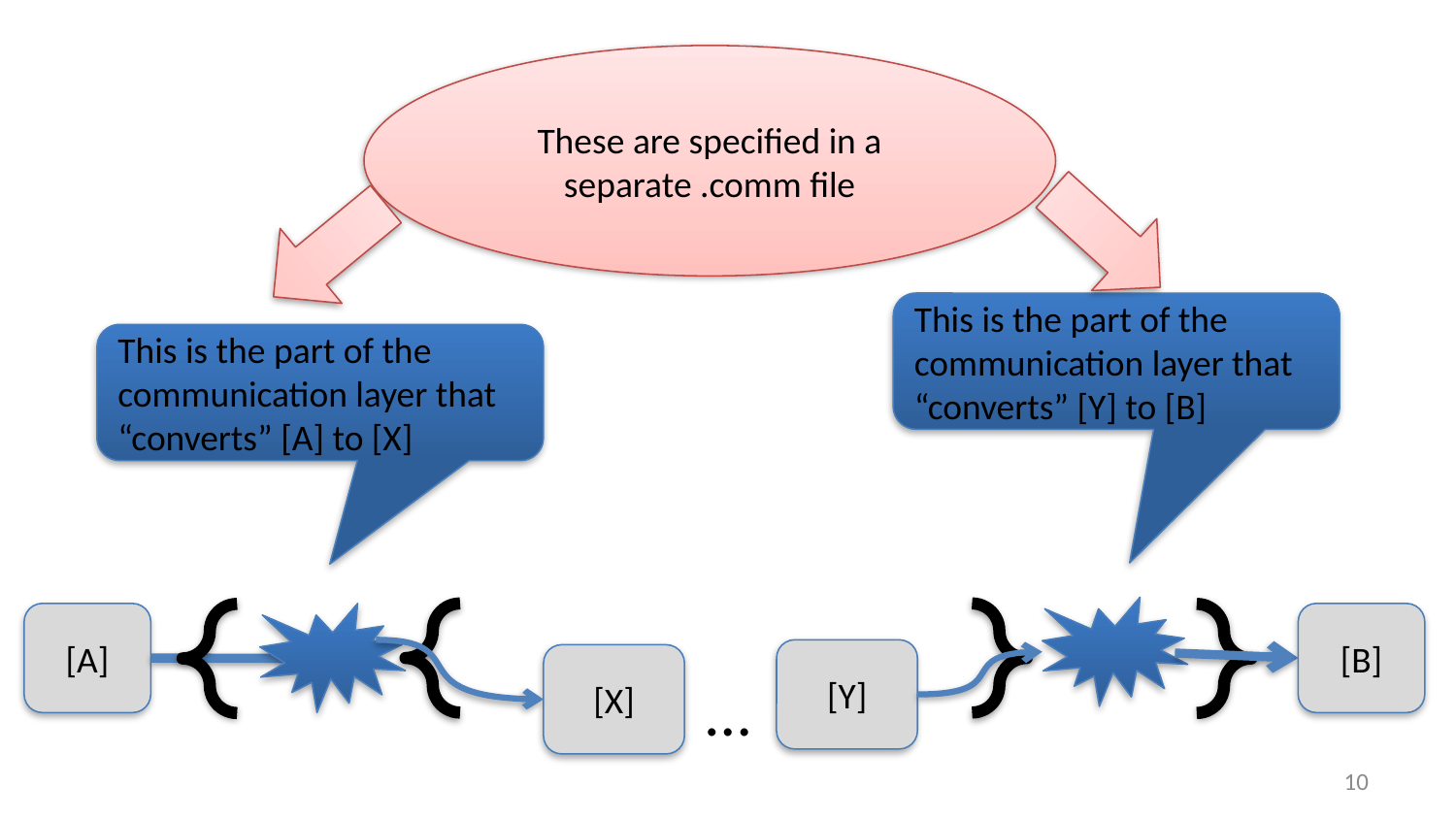

These are specified in a separate .comm file
#

This is the part of the communication layer that “converts” [Y] to [B]
This is the part of the communication layer that “converts” [A] to [X]

[A]

[B]

[Y]
[X]
…
10